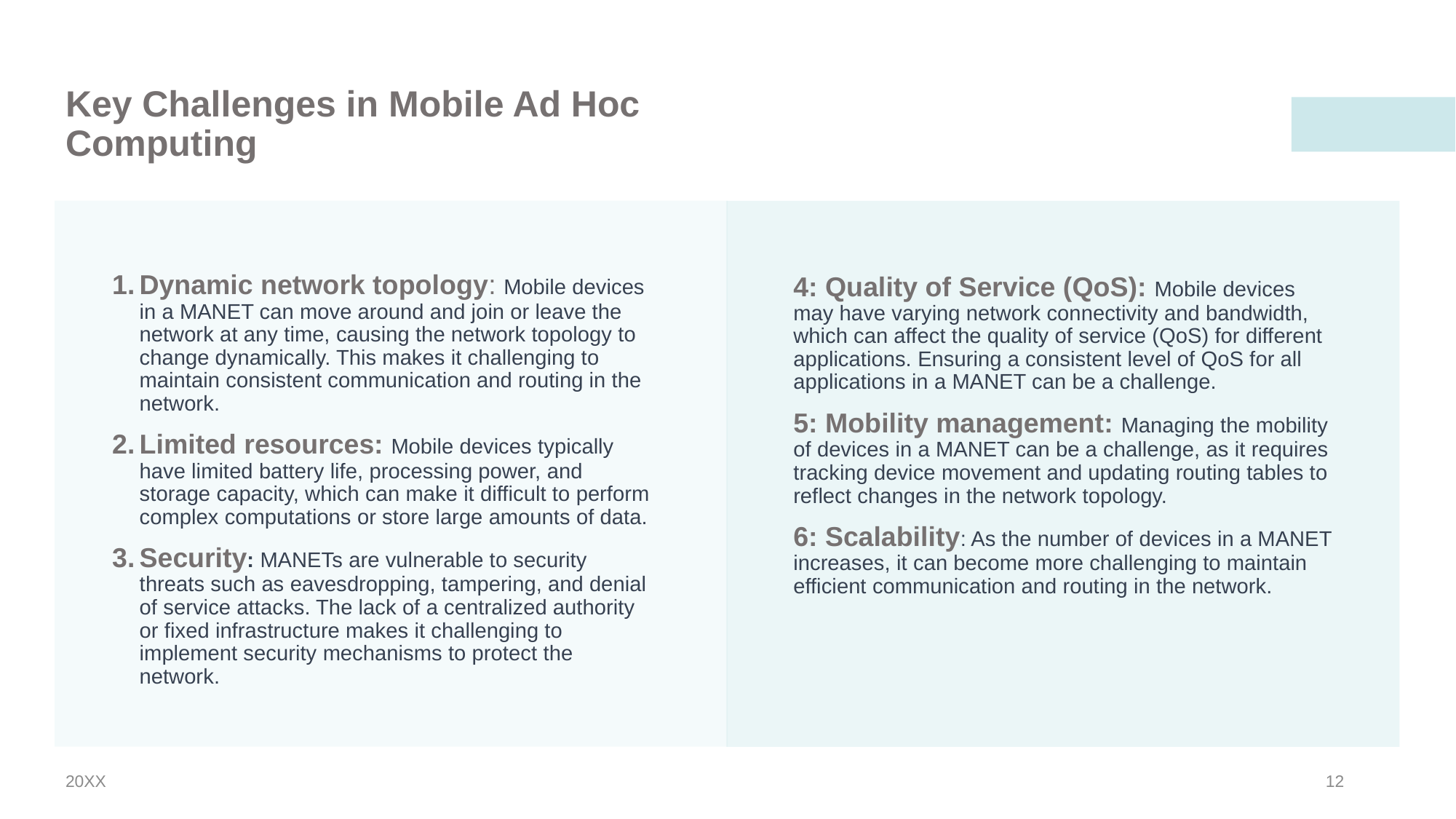

Key Challenges in Mobile Ad Hoc Computing
Dynamic network topology: Mobile devices in a MANET can move around and join or leave the network at any time, causing the network topology to change dynamically. This makes it challenging to maintain consistent communication and routing in the network.
Limited resources: Mobile devices typically have limited battery life, processing power, and storage capacity, which can make it difficult to perform complex computations or store large amounts of data.
Security: MANETs are vulnerable to security threats such as eavesdropping, tampering, and denial of service attacks. The lack of a centralized authority or fixed infrastructure makes it challenging to implement security mechanisms to protect the network.
4: Quality of Service (QoS): Mobile devices may have varying network connectivity and bandwidth, which can affect the quality of service (QoS) for different applications. Ensuring a consistent level of QoS for all applications in a MANET can be a challenge.
5: Mobility management: Managing the mobility of devices in a MANET can be a challenge, as it requires tracking device movement and updating routing tables to reflect changes in the network topology.
6: Scalability: As the number of devices in a MANET increases, it can become more challenging to maintain efficient communication and routing in the network.
20XX
12